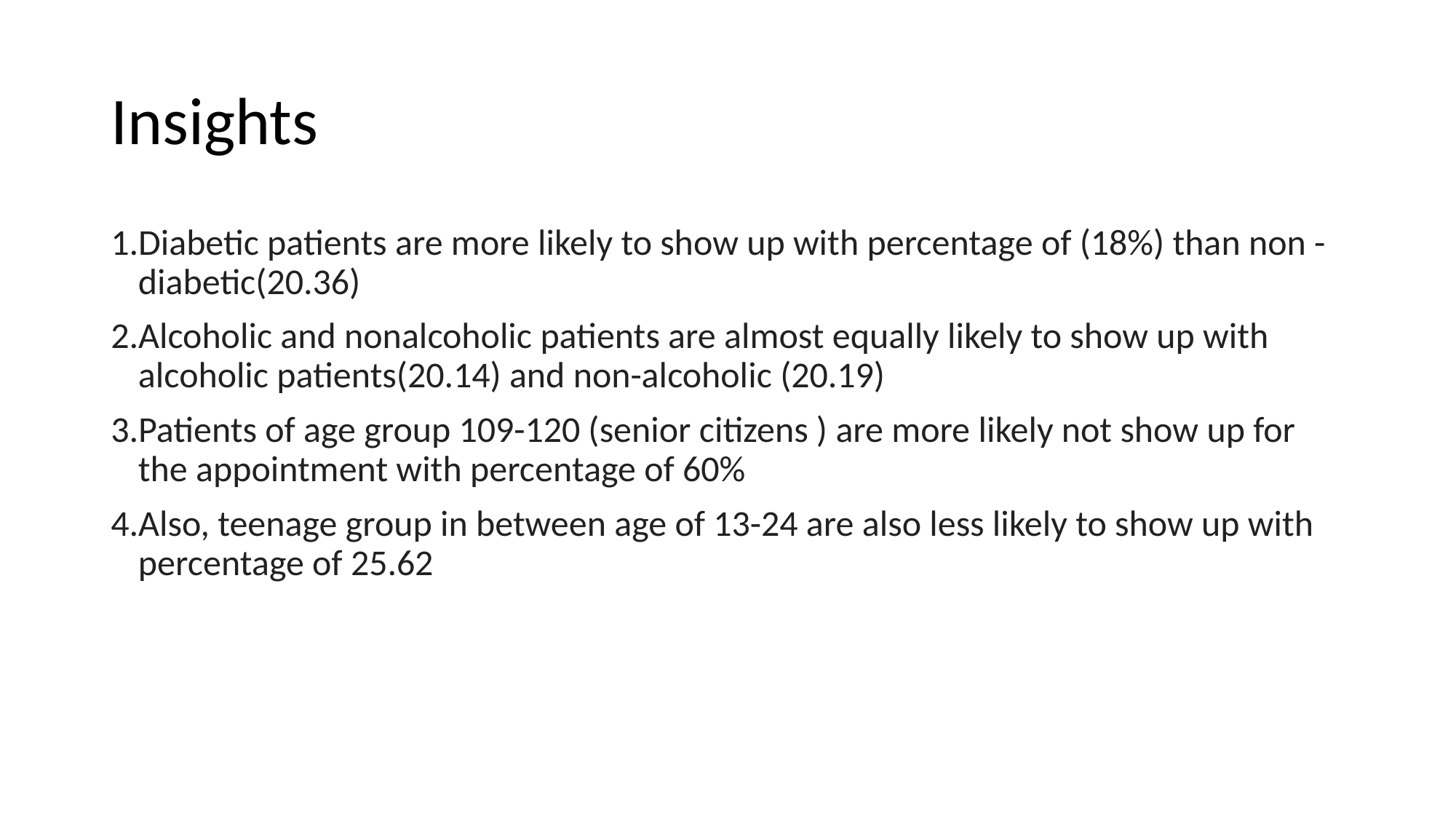

# Insights
Diabetic patients are more likely to show up with percentage of (18%) than non -diabetic(20.36)
Alcoholic and nonalcoholic patients are almost equally likely to show up with alcoholic patients(20.14) and non-alcoholic (20.19)
Patients of age group 109-120 (senior citizens ) are more likely not show up for the appointment with percentage of 60%
Also, teenage group in between age of 13-24 are also less likely to show up with percentage of 25.62